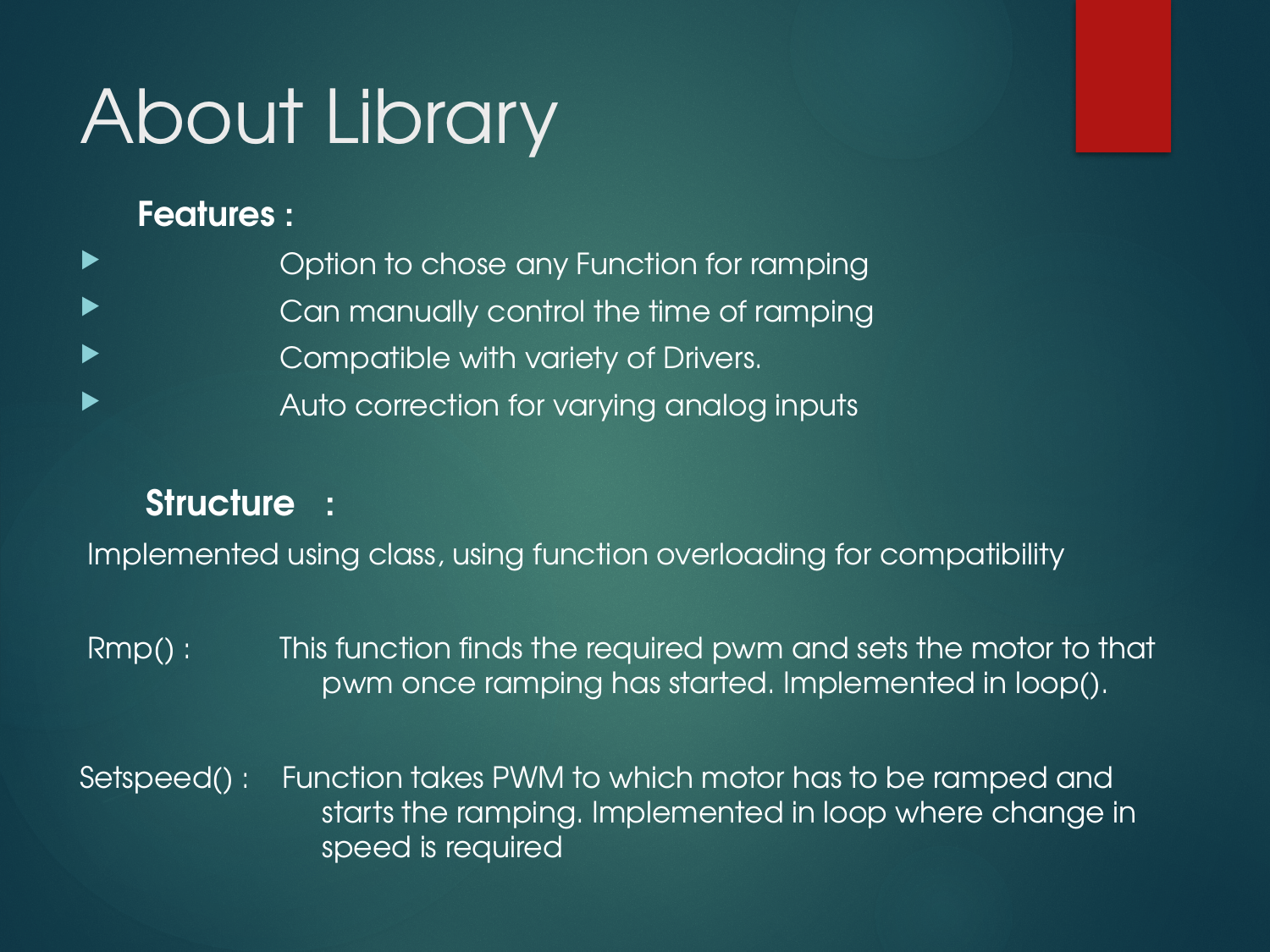

# About Library
      Features :
                   Option to chose any Function for ramping
                   Can manually control the time of ramping
                   Compatible with variety of Drivers.
                   Auto correction for varying analog inputs

        Structure   :
 Implemented using class, using function overloading for compatibility

 Rmp() :           This function finds the required pwm and sets the motor to that pwm once ramping has started. Implemented in loop().

Setspeed() :    Function takes PWM to which motor has to be ramped and starts the ramping. Implemented in loop where change in speed is required